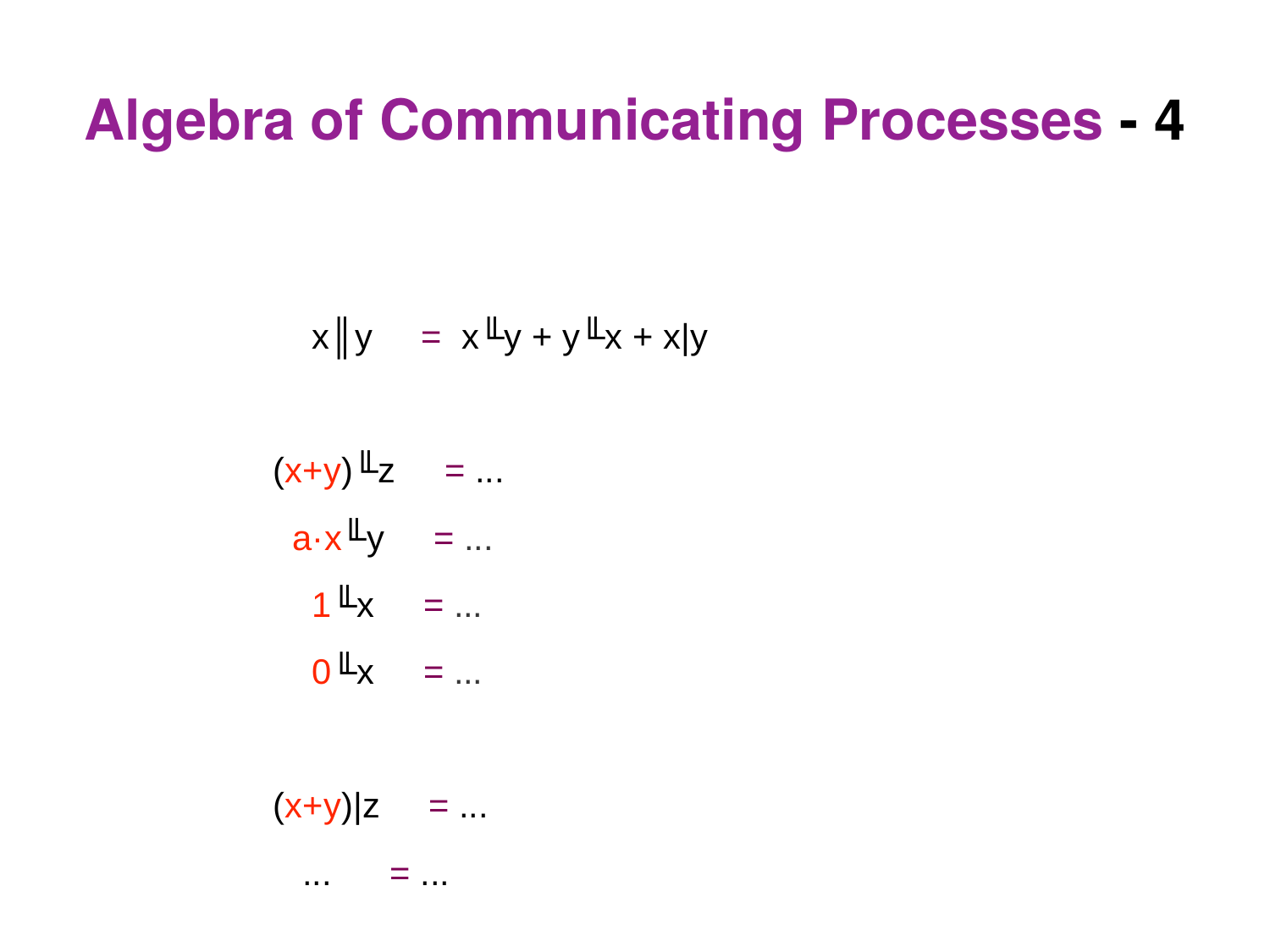

Algebra of Communicating Processes - 4
    x║y     =  x╙y + y╙x + x|y
(x+y)╙z     = ...
  a·x╙y     = ...
    1╙x     = ...
    0╙x     = ...
 
(x+y)|z     = ...
   ...      = ...
25